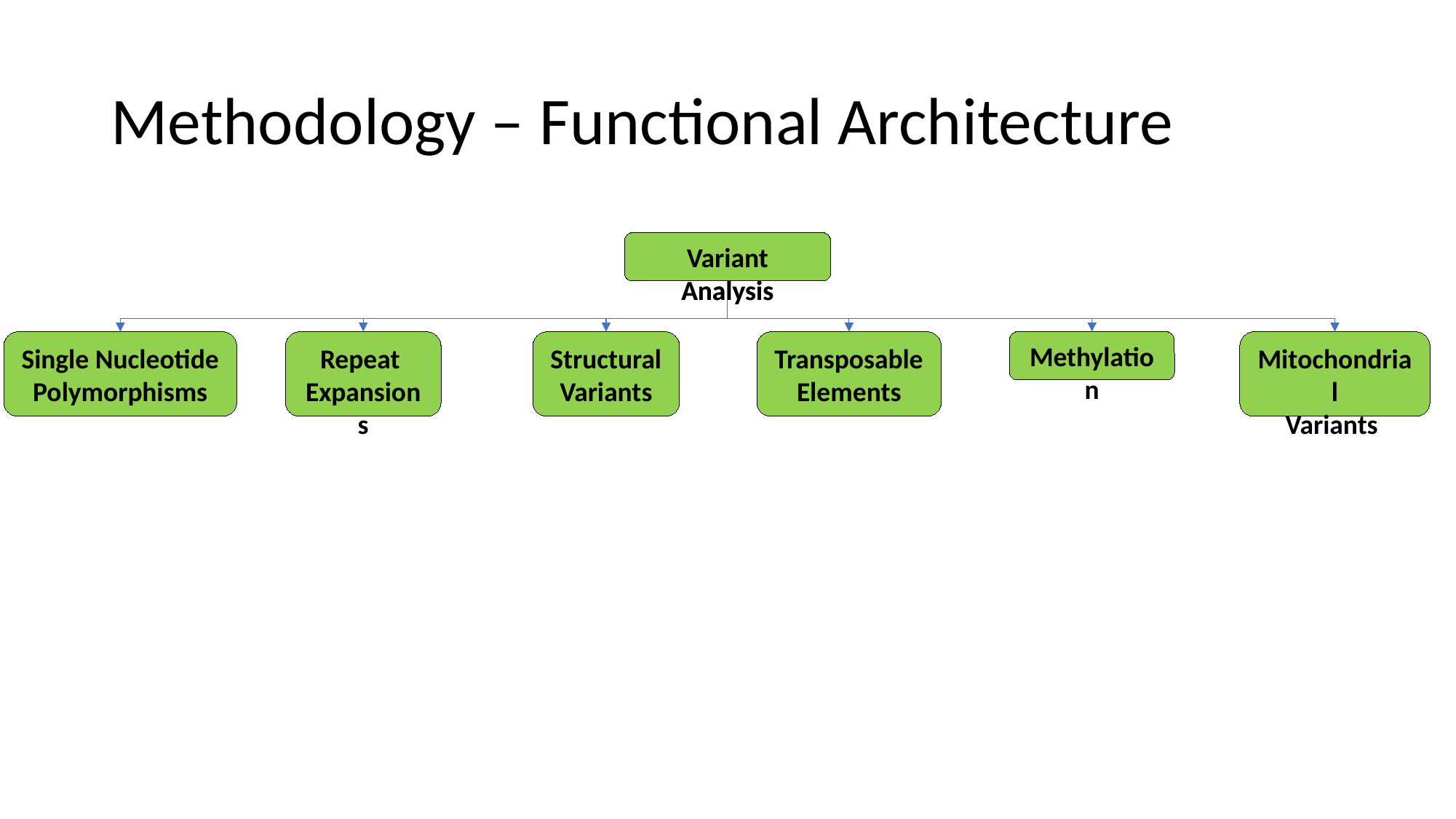

# Methodology – Functional Architecture
Variant Analysis
Variant Analysis
Single Nucleotide
Polymorphisms
Repeat
Expansions
Structural
Variants
Transposable
Elements
Methylation
Mitochondrial
Variants